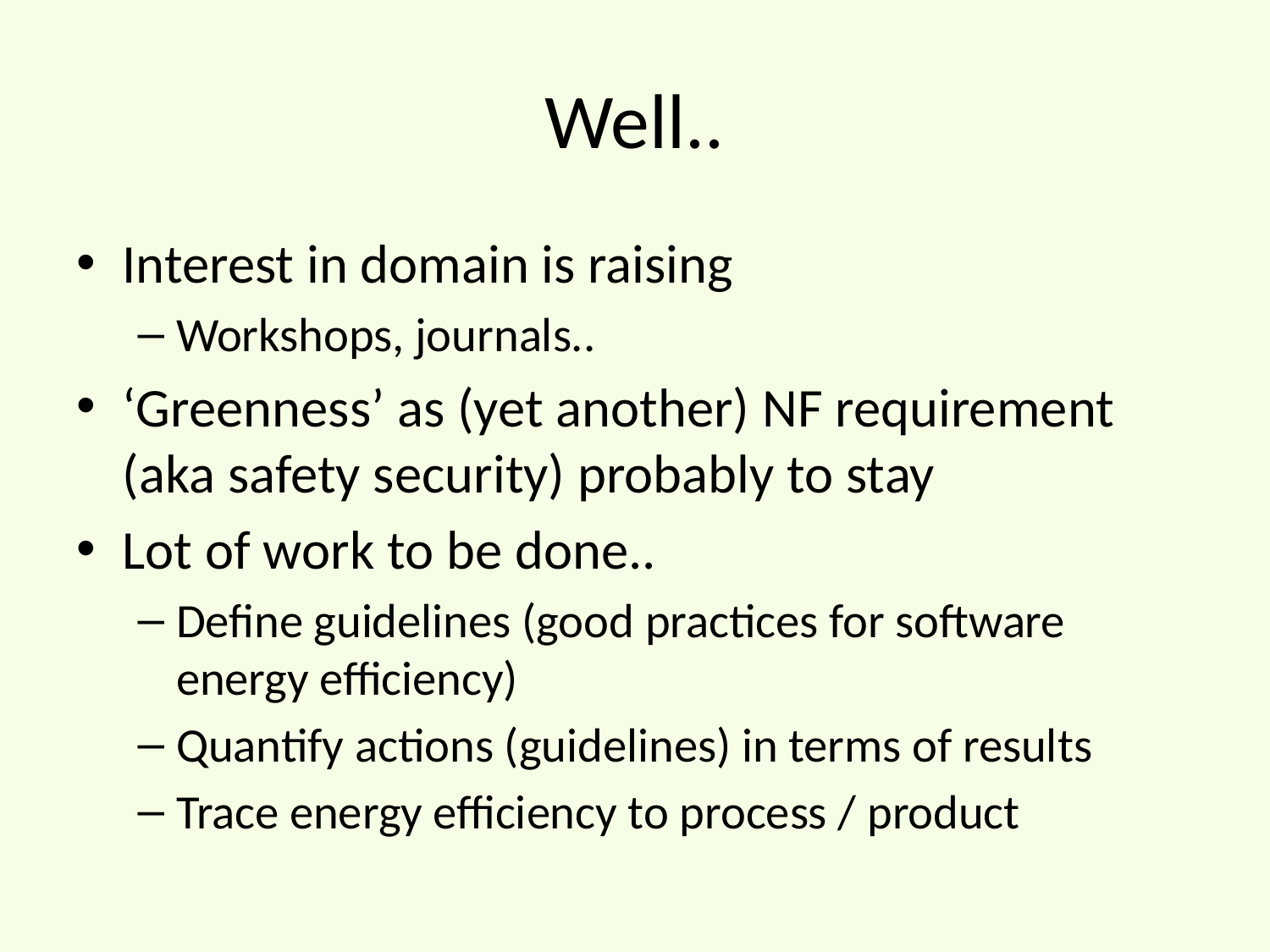

# Well..
Interest in domain is raising
Workshops, journals..
‘Greenness’ as (yet another) NF requirement  (aka safety security) probably to stay
Lot of work to be done..
Define guidelines (good practices for software energy efficiency)
Quantify actions (guidelines) in terms of results
Trace energy efficiency to process / product